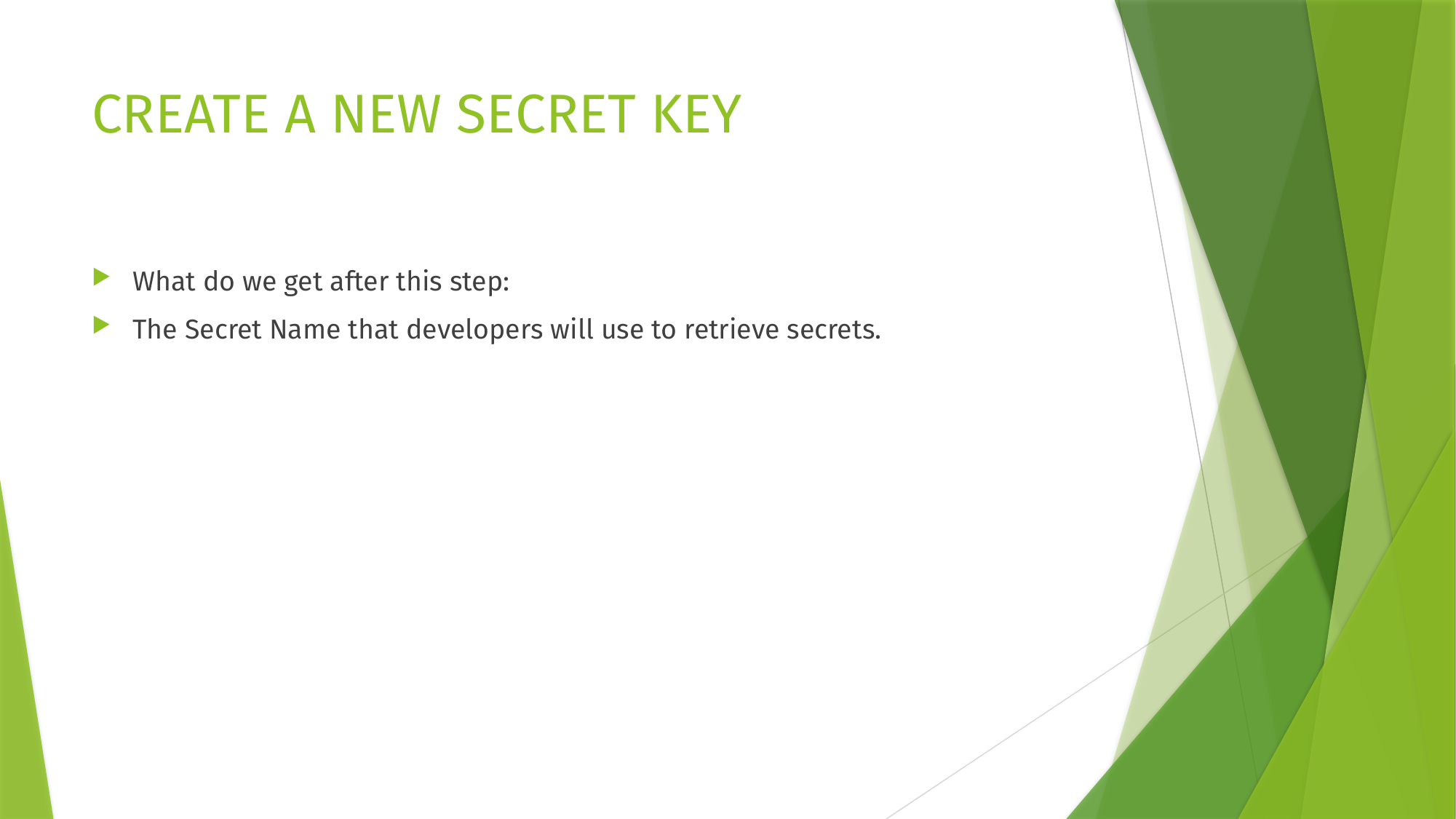

# CREATE A NEW SECRET KEY
What do we get after this step:
The Secret Name that developers will use to retrieve secrets.